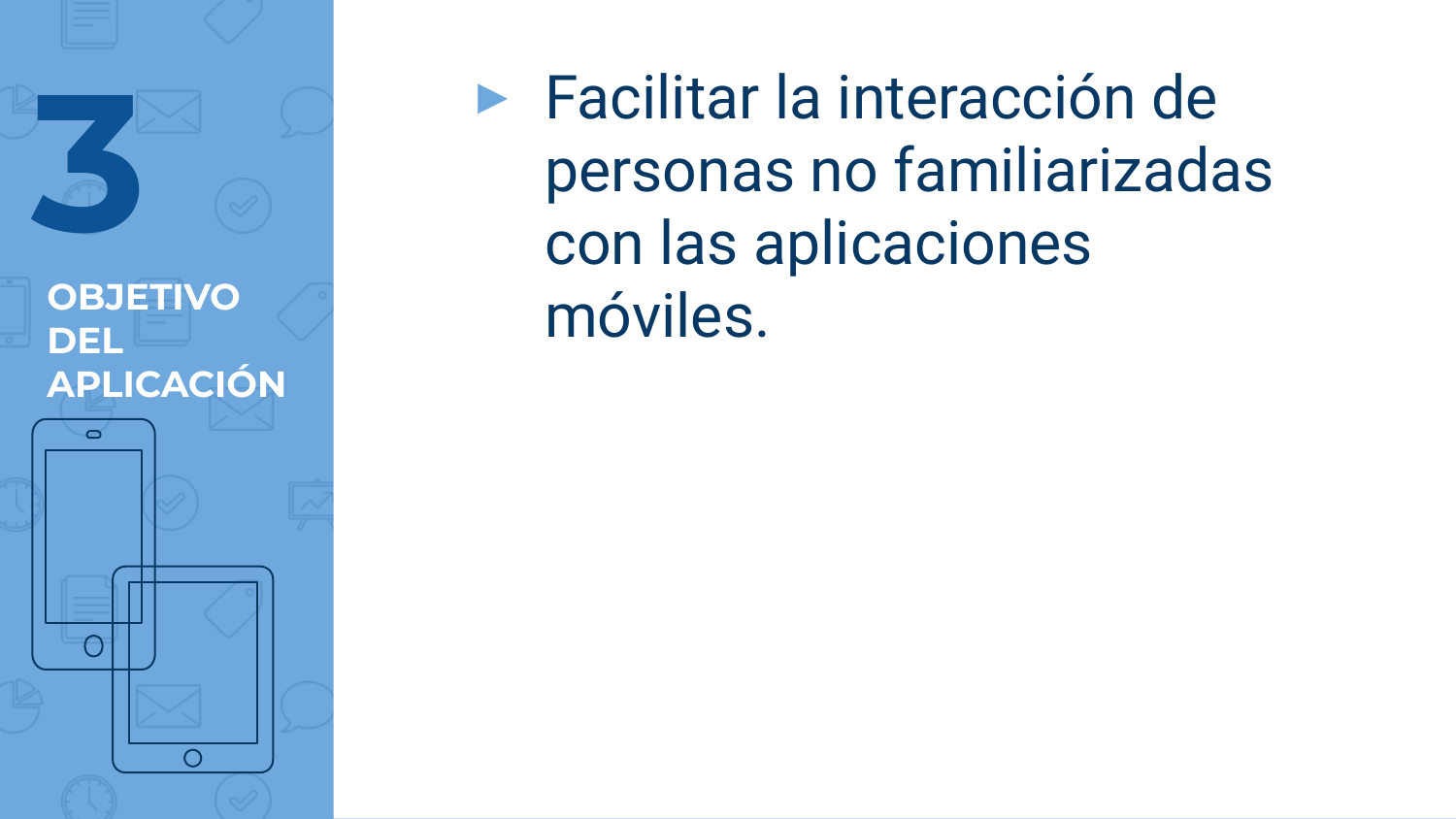

3
Facilitar la interacción de personas no familiarizadas con las aplicaciones móviles.
# OBJETIVO DEL APLICACIÓN